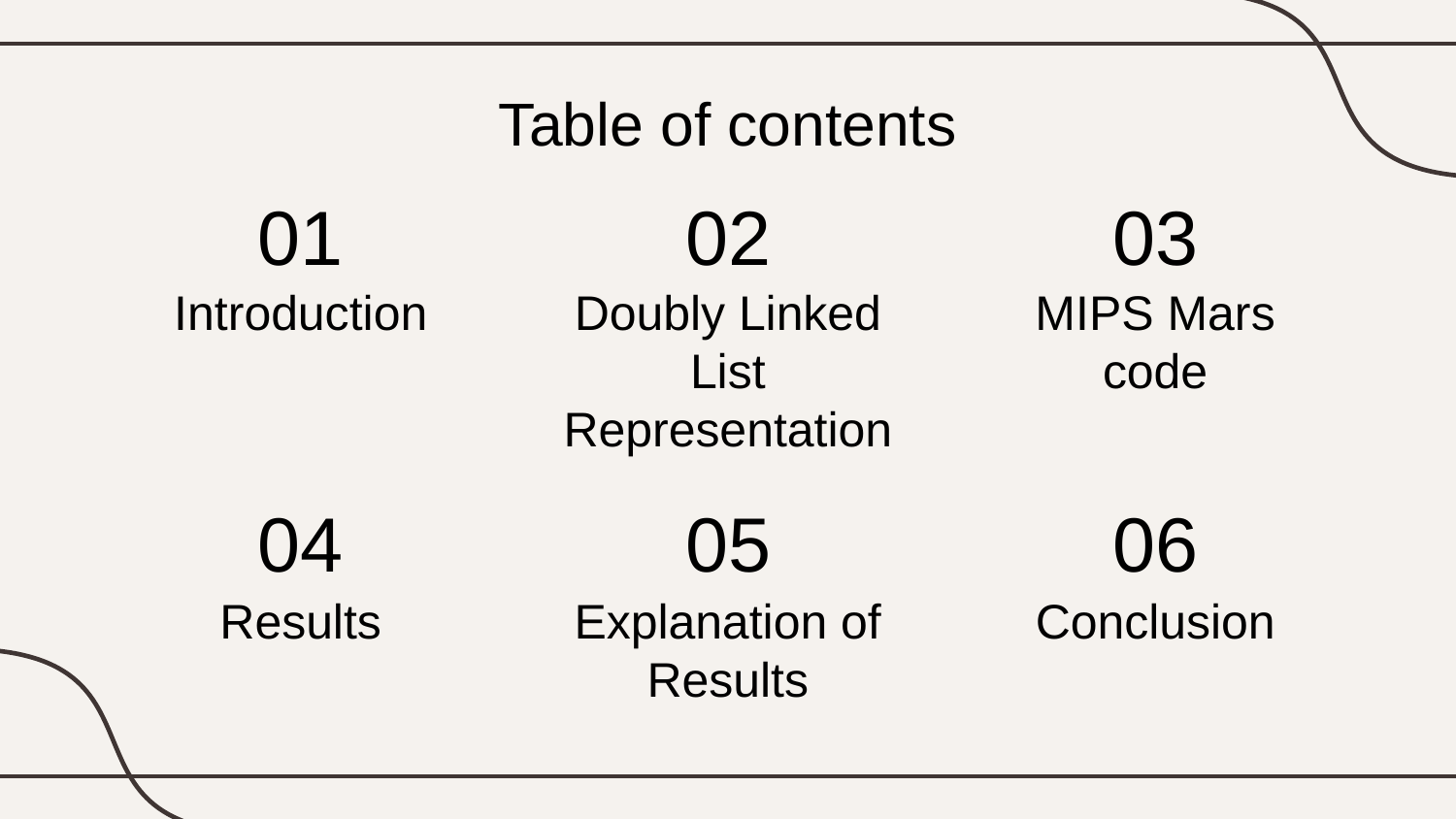

Table of contents
01
02
03
# Introduction
Doubly Linked List Representation

MIPS Mars code
04
05
06
Results

Explanation of Results

Conclusion